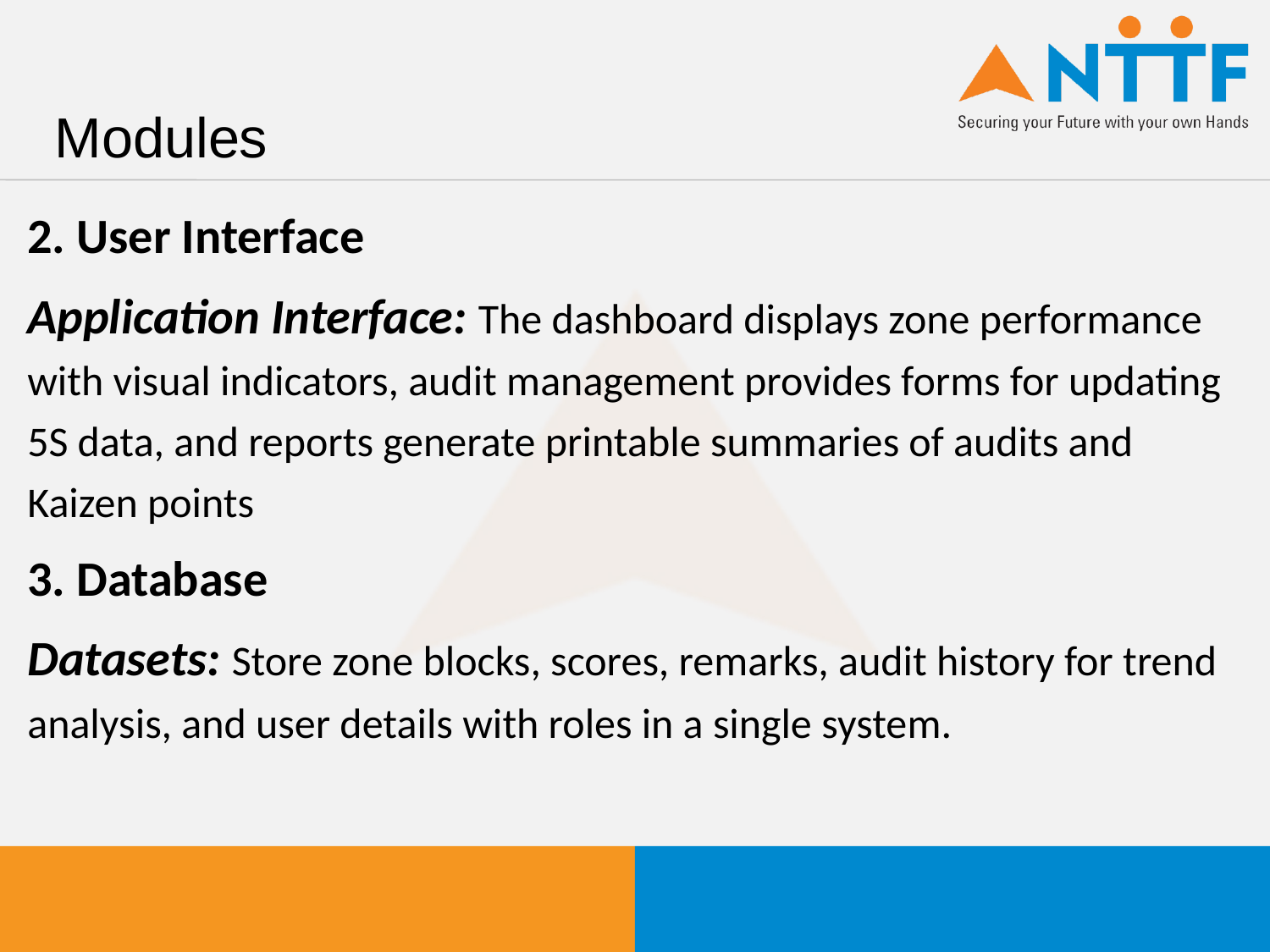

# Modules
2. User Interface
Application Interface: The dashboard displays zone performance with visual indicators, audit management provides forms for updating 5S data, and reports generate printable summaries of audits and Kaizen points
3. Database
Datasets: Store zone blocks, scores, remarks, audit history for trend analysis, and user details with roles in a single system.